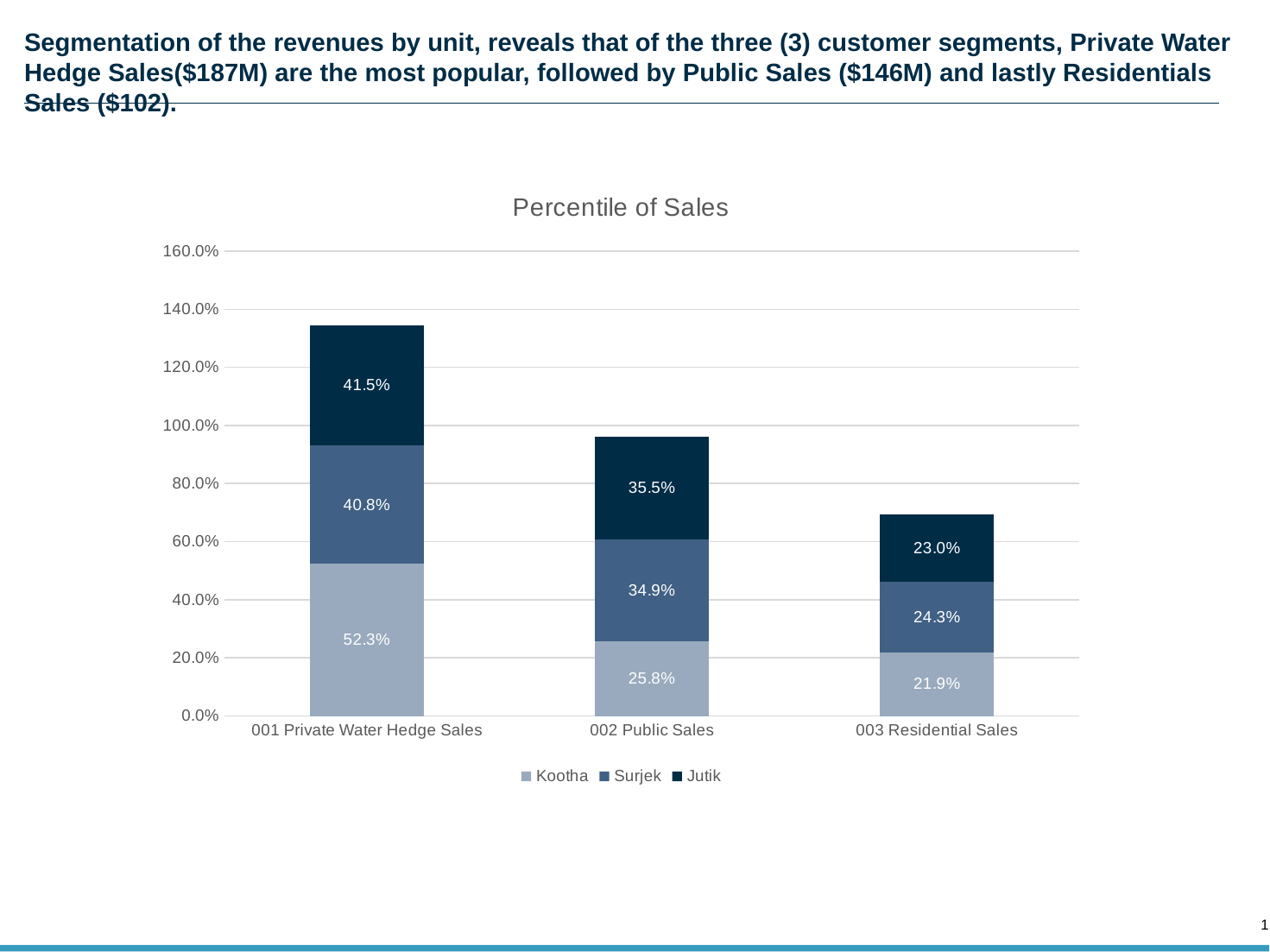

# Segmentation of the revenues by unit, reveals that of the three (3) customer segments, Private Water Hedge Sales($187M) are the most popular, followed by Public Sales ($146M) and lastly Residentials Sales ($102).

### Chart: Percentile of Sales

| Category |  |  |  |
|---|---|---|---|
| 001 Private Water Hedge Sales | 0.5232047536889048 | 0.4076434195313088 | 0.41462998885337127 |
| 002 Public Sales | 0.25754754000336344 | 0.3488777841328669 | 0.35498085766522613 |
| 003 Residential Sales | 0.21924770630773166 | 0.24347879633582434 | 0.23038915348140254 |